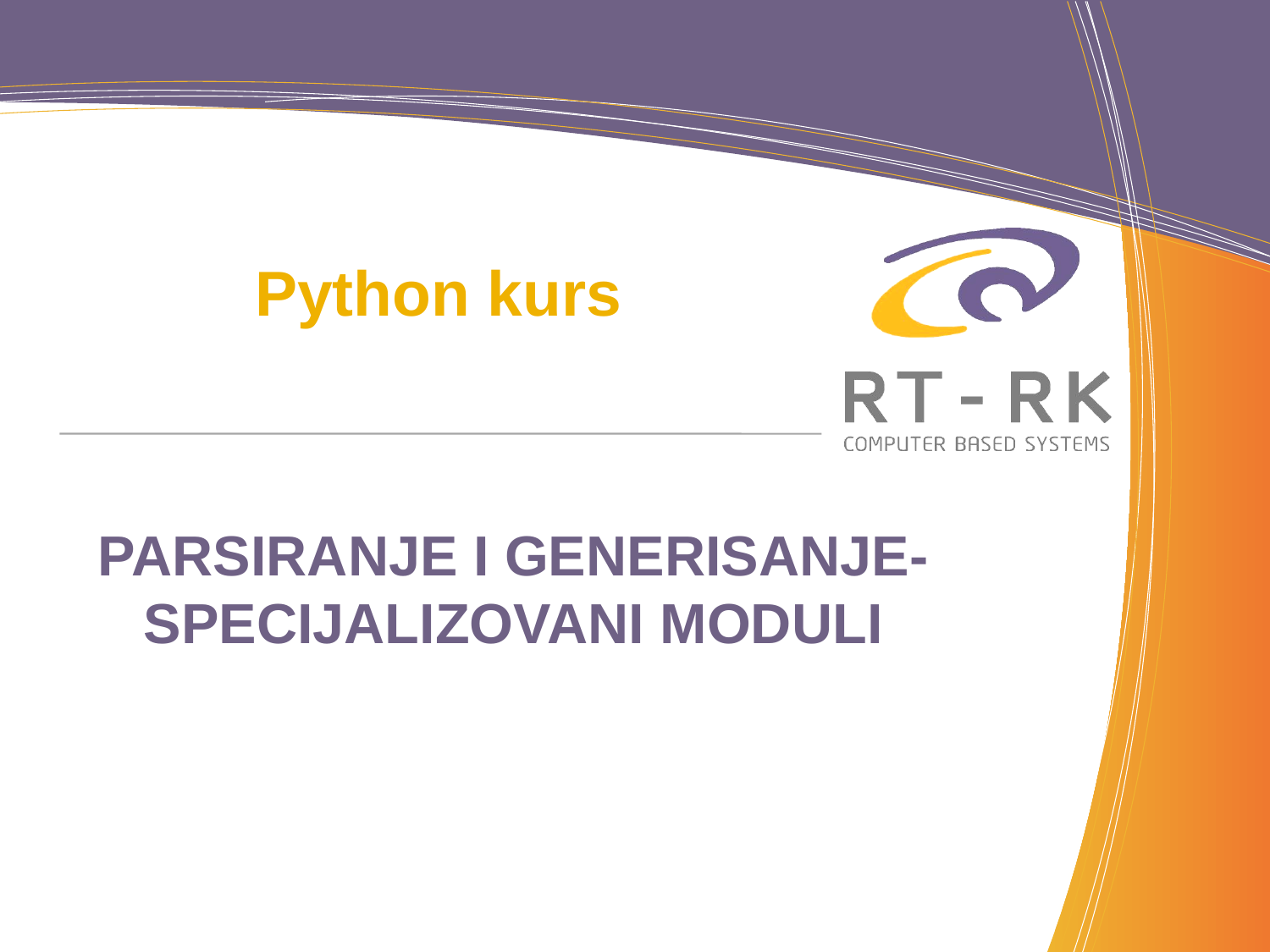

# Python kurs
PARSIRANJE I GENERISANJE- SPECIJALIZOVANI MODULI